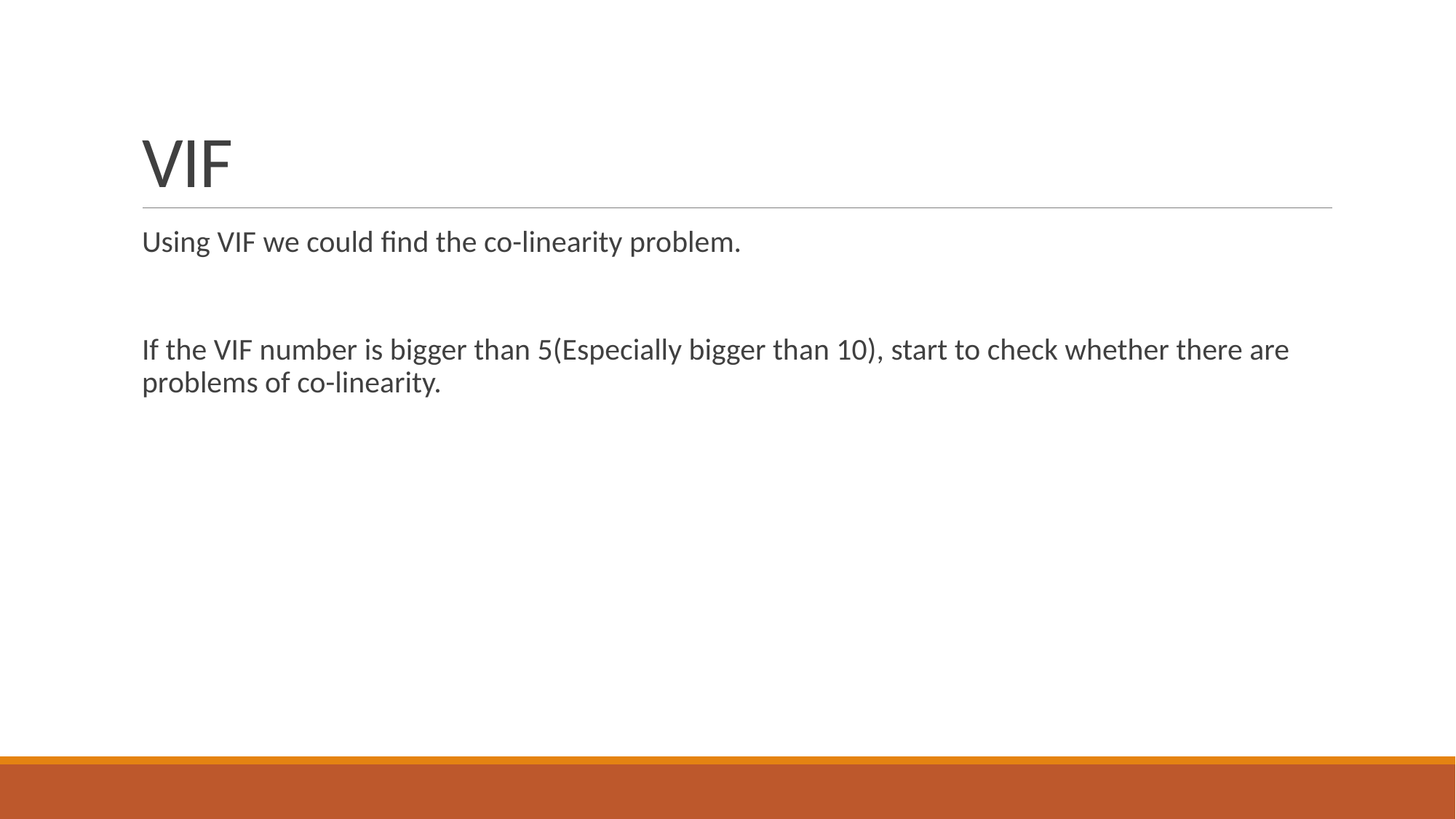

# VIF
Using VIF we could find the co-linearity problem.

If the VIF number is bigger than 5(Especially bigger than 10), start to check whether there are problems of co-linearity.